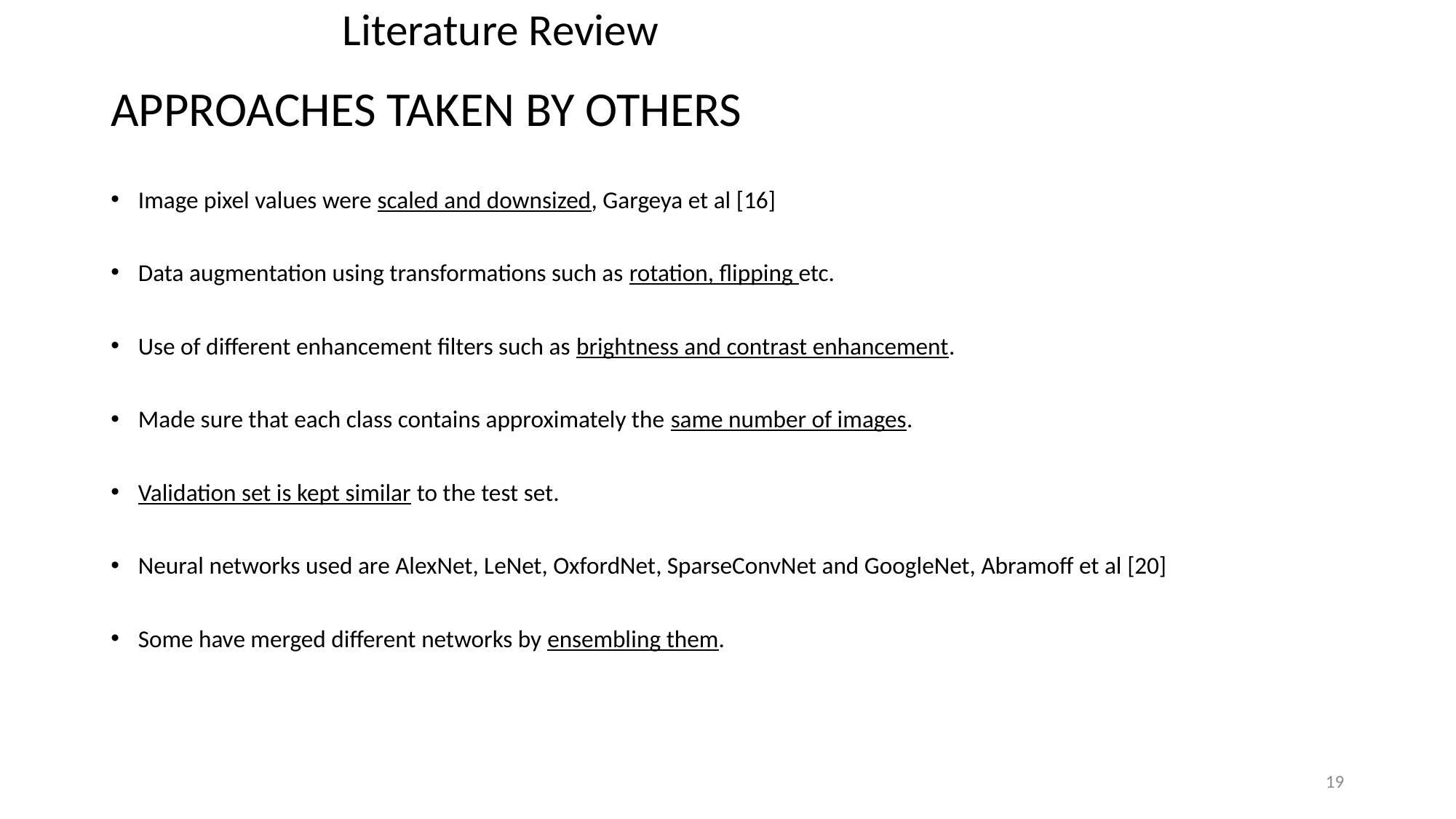

Literature Review
# APPROACHES TAKEN BY OTHERS
Image pixel values were scaled and downsized, Gargeya et al [16]
Data augmentation using transformations such as rotation, flipping etc.
Use of different enhancement filters such as brightness and contrast enhancement.
Made sure that each class contains approximately the same number of images.
Validation set is kept similar to the test set.
Neural networks used are AlexNet, LeNet, OxfordNet, SparseConvNet and GoogleNet, Abramoff et al [20]
Some have merged different networks by ensembling them.

19